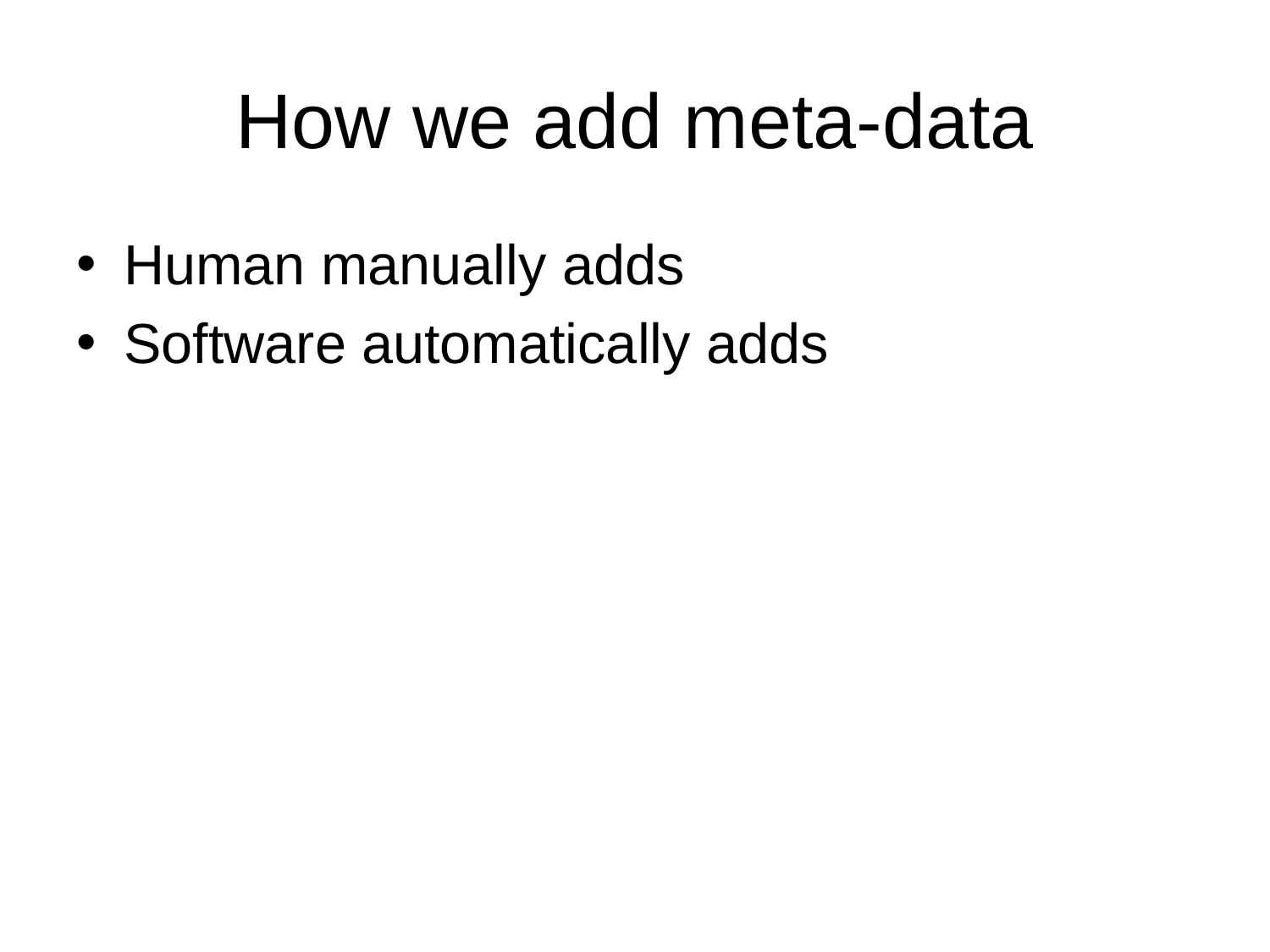

# How we add meta-data
Human manually adds
Software automatically adds